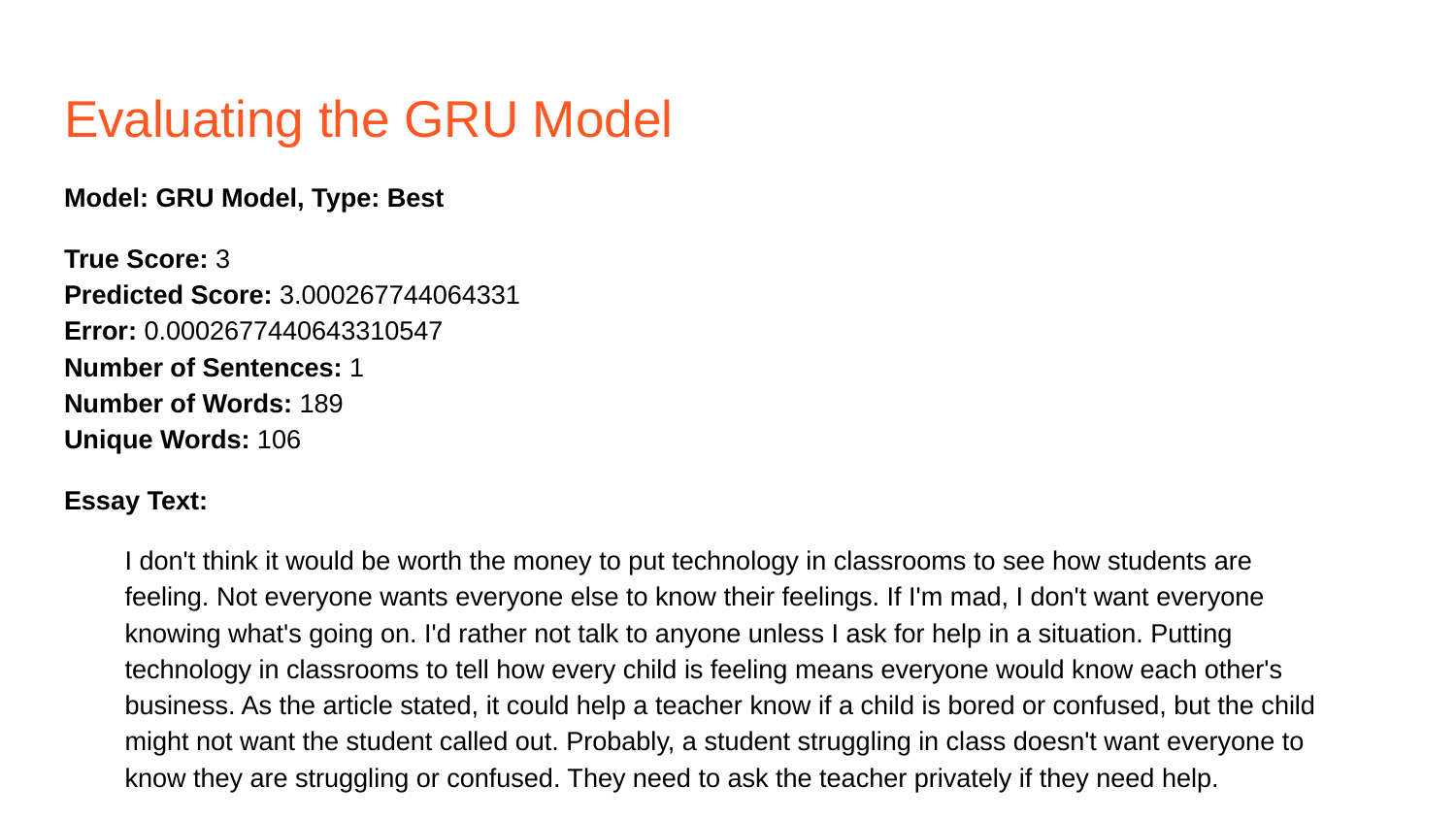

# Evaluating the GRU Model
Model: GRU Model, Type: Best
True Score: 3
Predicted Score: 3.000267744064331
Error: 0.0002677440643310547
Number of Sentences: 1
Number of Words: 189
Unique Words: 106
Essay Text:
I don't think it would be worth the money to put technology in classrooms to see how students are feeling. Not everyone wants everyone else to know their feelings. If I'm mad, I don't want everyone knowing what's going on. I'd rather not talk to anyone unless I ask for help in a situation. Putting technology in classrooms to tell how every child is feeling means everyone would know each other's business. As the article stated, it could help a teacher know if a child is bored or confused, but the child might not want the student called out. Probably, a student struggling in class doesn't want everyone to know they are struggling or confused. They need to ask the teacher privately if they need help.